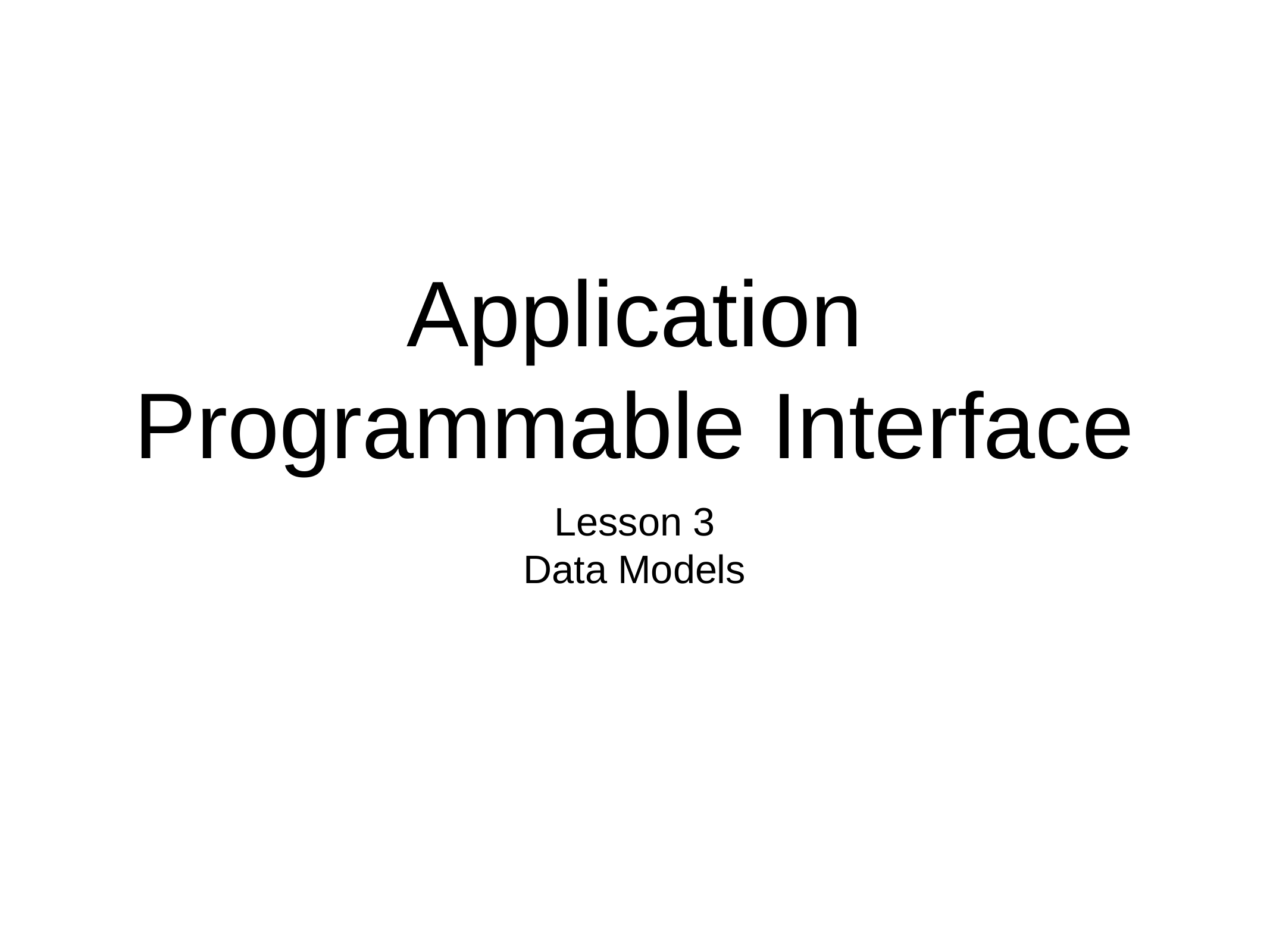

# Application Programmable Interface
Lesson 3
Data Models